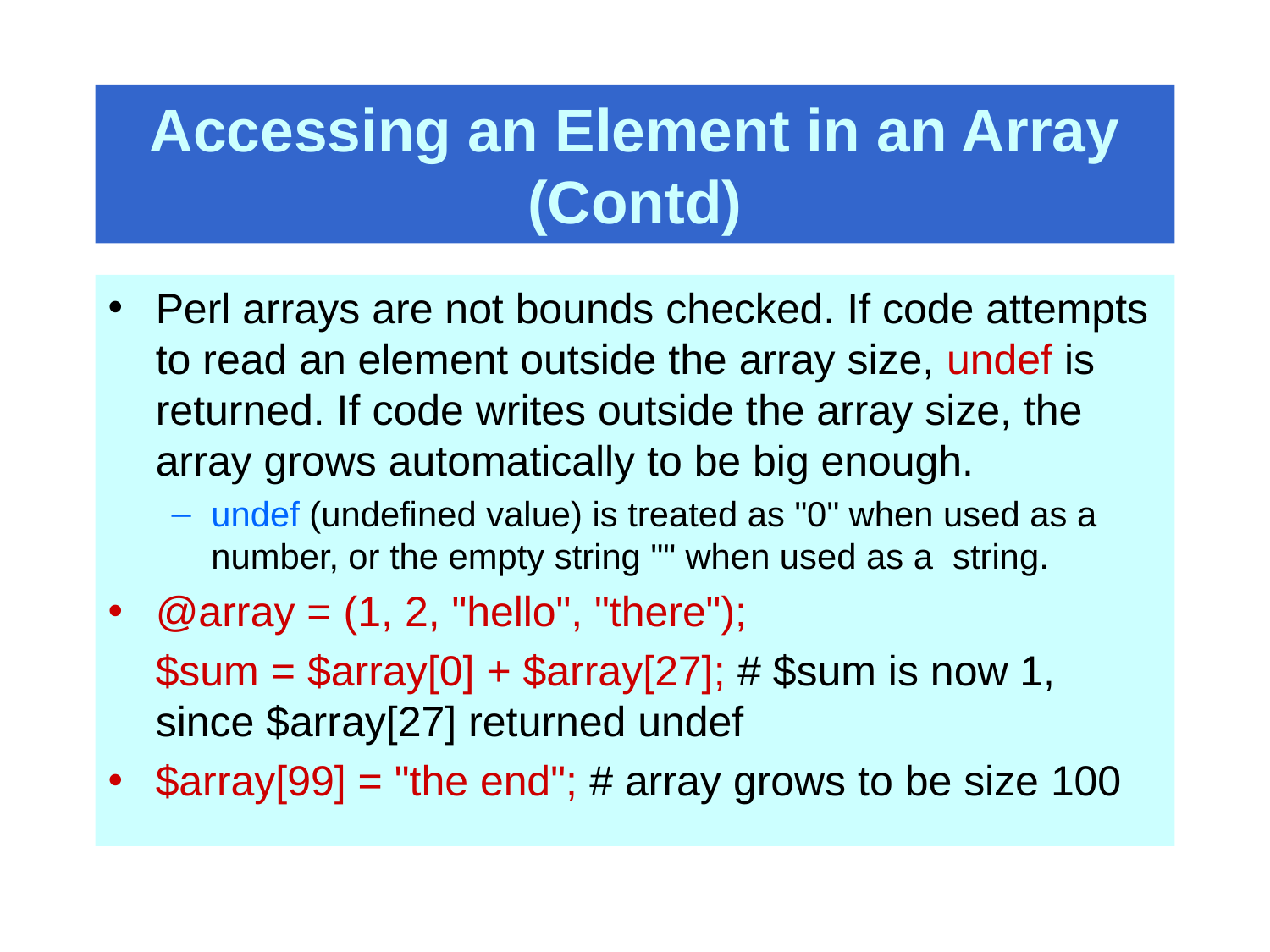

# Accessing an Element in an Array (Contd)
Perl arrays are not bounds checked. If code attempts to read an element outside the array size, undef is returned. If code writes outside the array size, the array grows automatically to be big enough.
undef (undefined value) is treated as "0" when used as a number, or the empty string "" when used as a  string.
@array = (1, 2, "hello", "there");
	$sum = $array[0] + $array[27]; # $sum is now 1, since $array[27] returned undef
$array[99] = "the end"; # array grows to be size 100